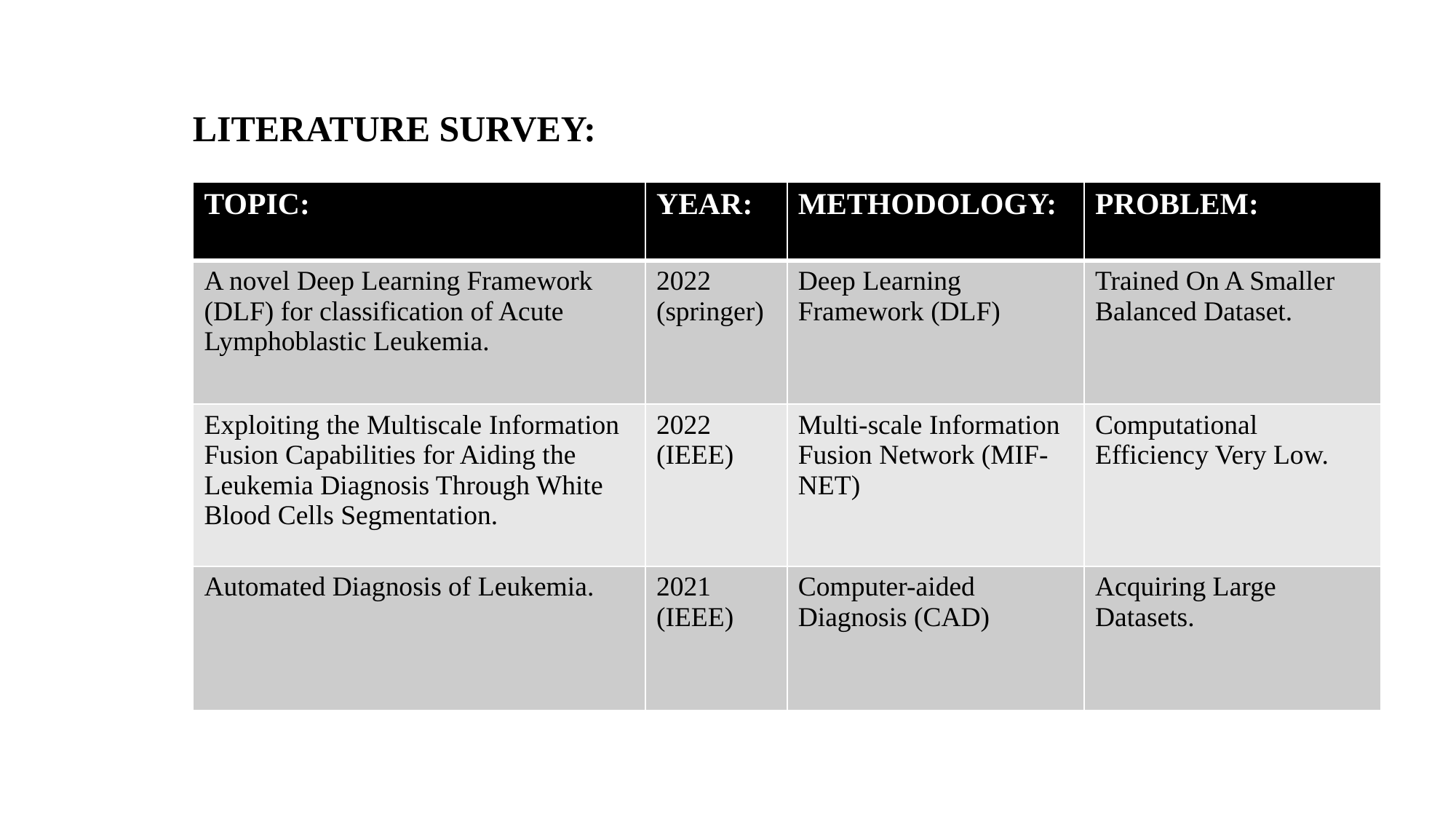

# LITERATURE SURVEY:
| TOPIC: | YEAR: | METHODOLOGY: | PROBLEM: |
| --- | --- | --- | --- |
| A novel Deep Learning Framework (DLF) for classification of Acute Lymphoblastic Leukemia. | 2022 (springer) | Deep Learning Framework (DLF) | Trained On A Smaller Balanced Dataset. |
| Exploiting the Multiscale Information Fusion Capabilities for Aiding the Leukemia Diagnosis Through White Blood Cells Segmentation. | 2022 (IEEE) | Multi-scale Information Fusion Network (MIF-NET) | Computational Efficiency Very Low. |
| Automated Diagnosis of Leukemia. | 2021 (IEEE) | Computer-aided Diagnosis (CAD) | Acquiring Large Datasets. |